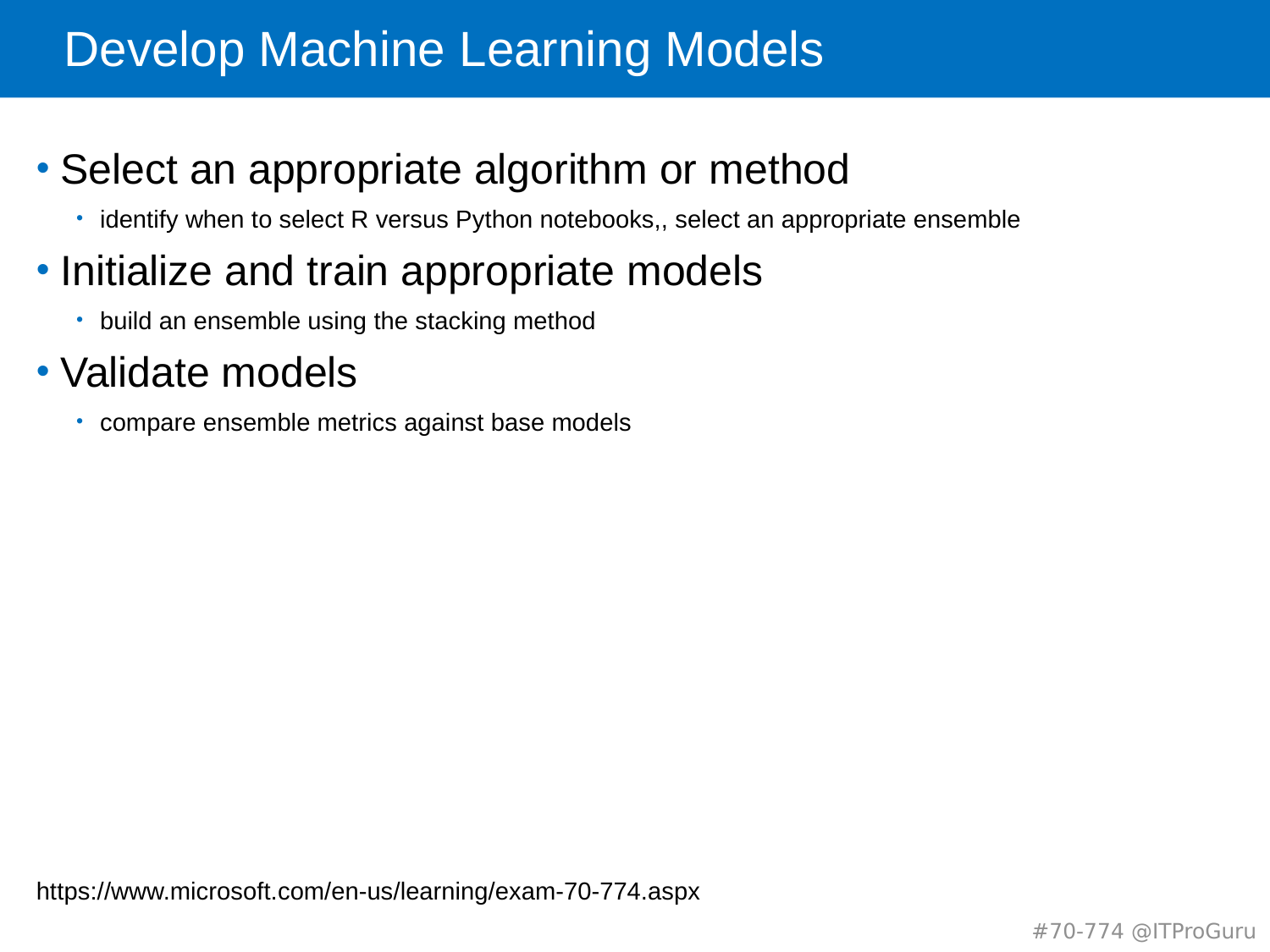

# Develop Machine Learning Models
Select an appropriate algorithm or method
identify when to select R versus Python notebooks,, select an appropriate ensemble
Initialize and train appropriate models
build an ensemble using the stacking method
Validate models
compare ensemble metrics against base models
https://www.microsoft.com/en-us/learning/exam-70-774.aspx